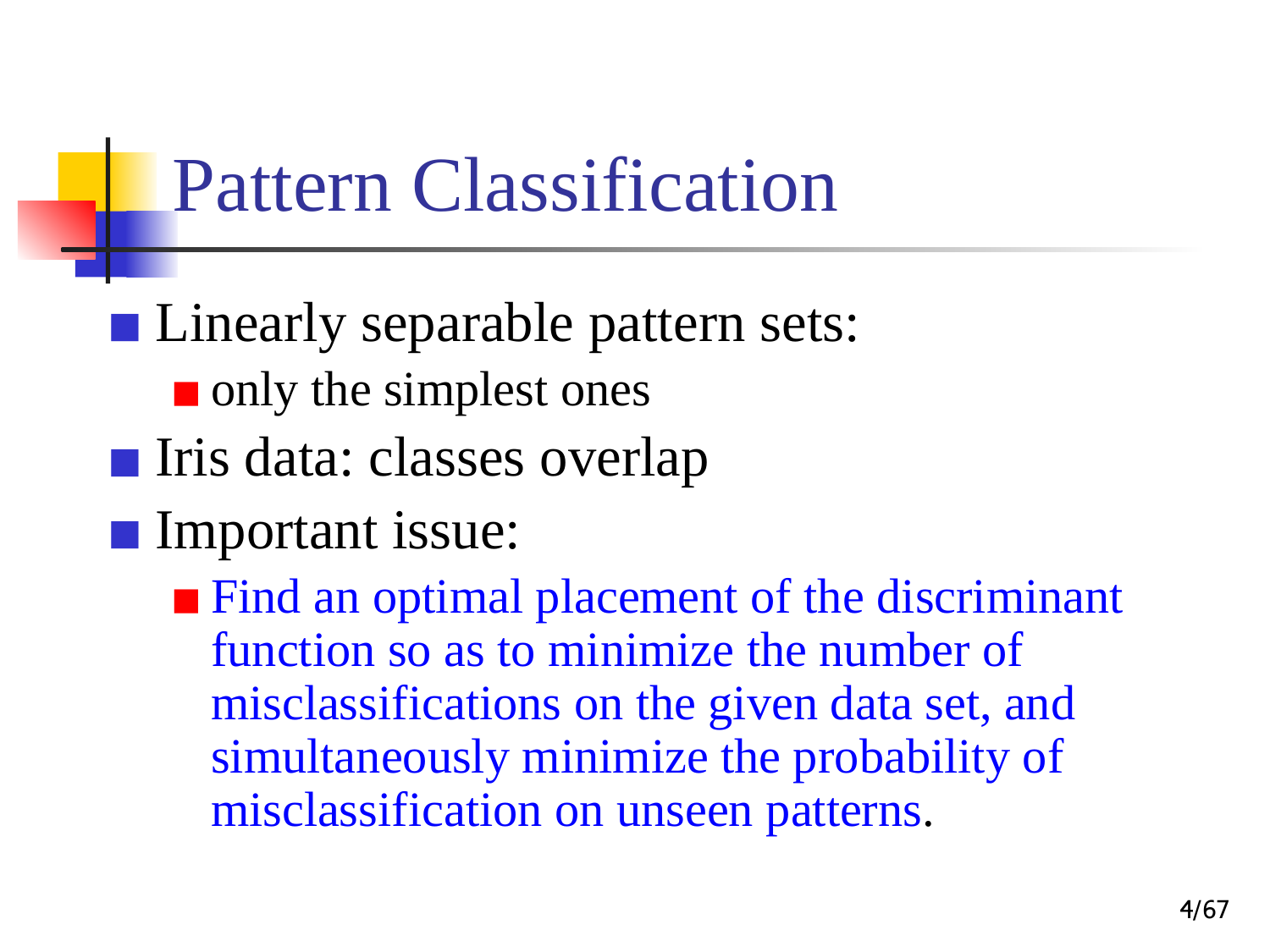

# Pattern Classification
Linearly separable pattern sets:
only the simplest ones
Iris data: classes overlap
Important issue:
Find an optimal placement of the discriminant function so as to minimize the number of misclassifications on the given data set, and simultaneously minimize the probability of misclassification on unseen patterns.
4/67